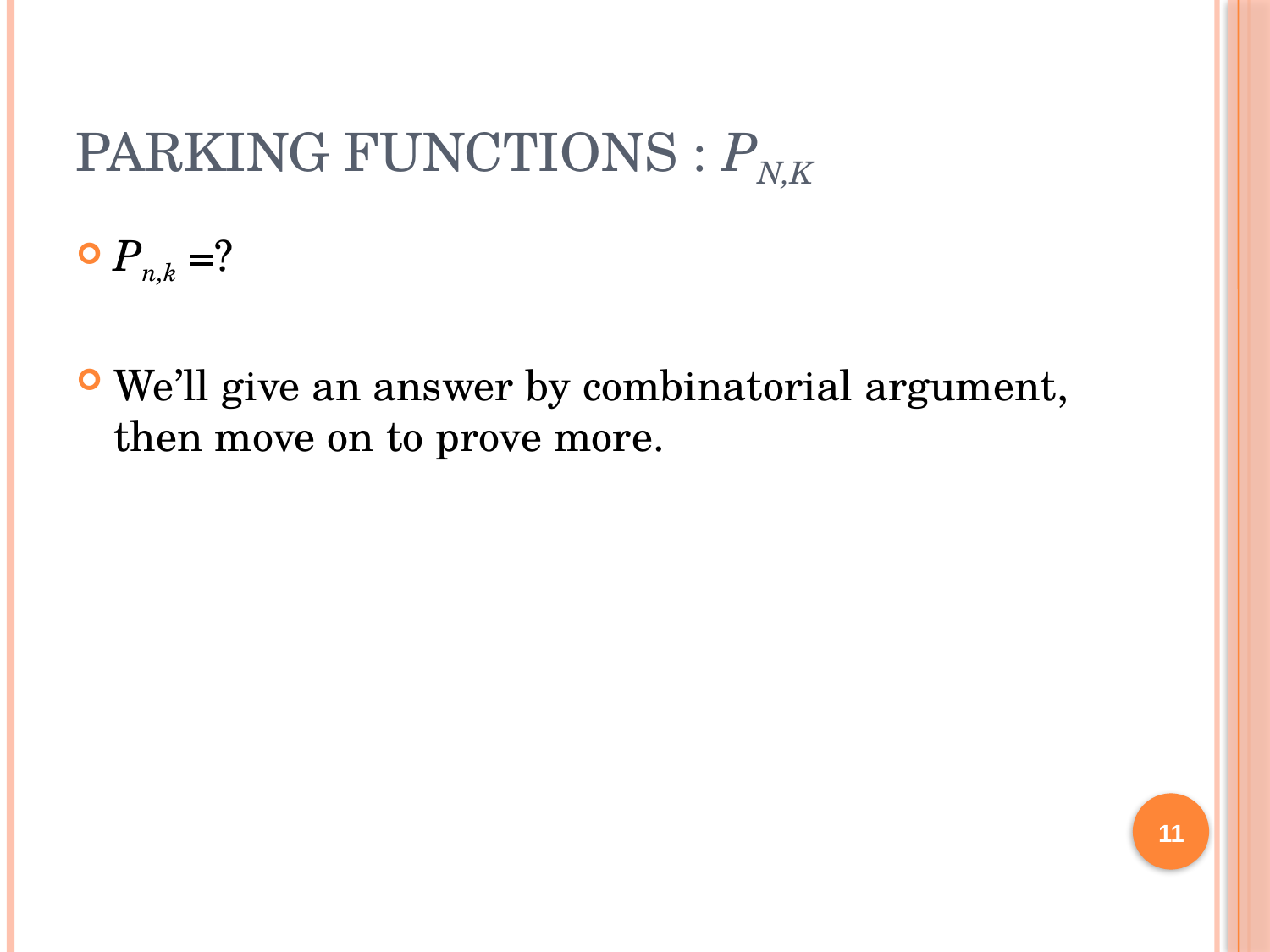

# Parking Functions : Pn,k
Pn,k =?

We’ll give an answer by combinatorial argument, then move on to prove more.
11